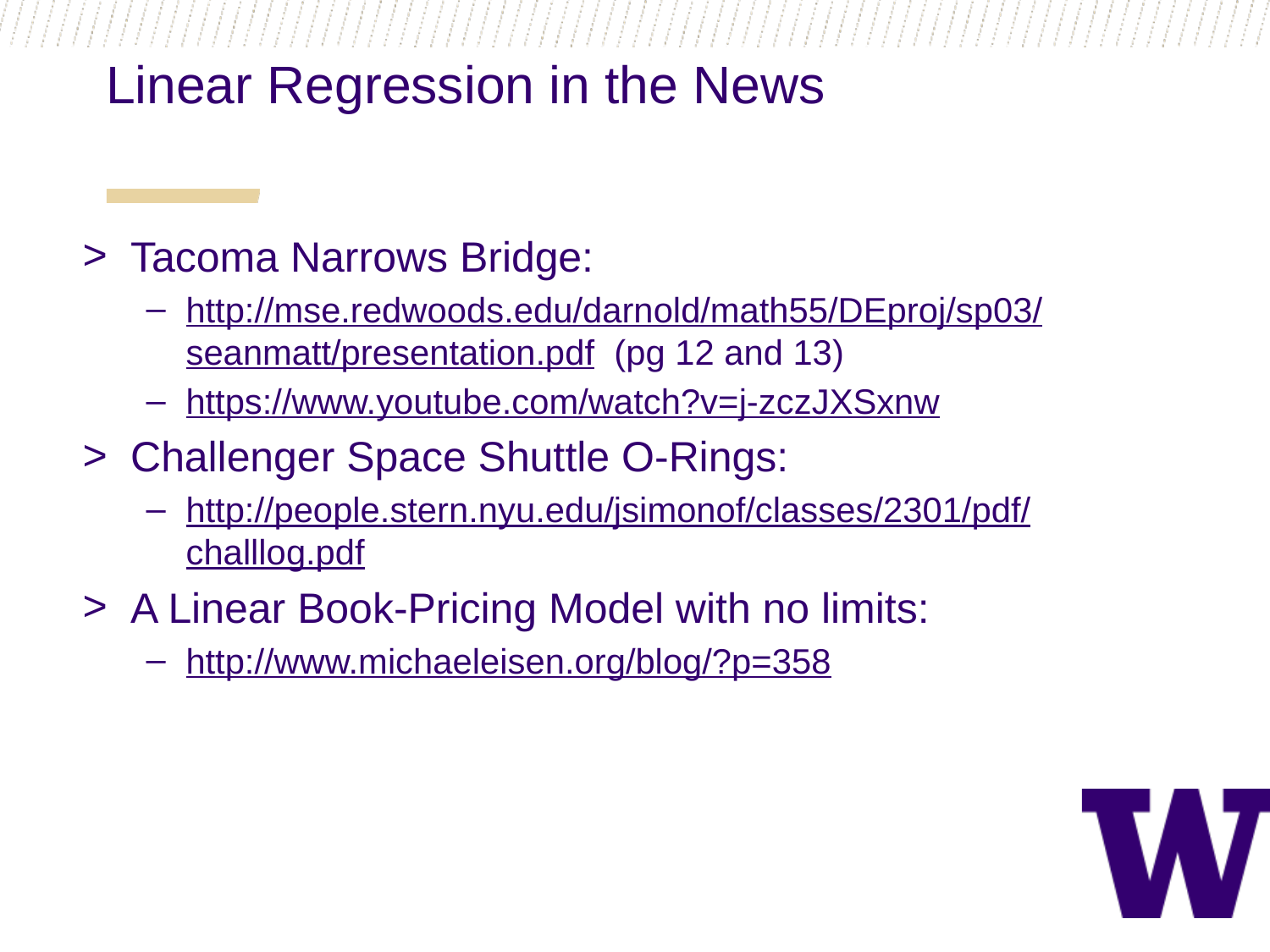

Linear Regression in the News
Tacoma Narrows Bridge:
http://mse.redwoods.edu/darnold/math55/DEproj/sp03/seanmatt/presentation.pdf  (pg 12 and 13)
https://www.youtube.com/watch?v=j-zczJXSxnw
Challenger Space Shuttle O-Rings:
http://people.stern.nyu.edu/jsimonof/classes/2301/pdf/challlog.pdf
A Linear Book-Pricing Model with no limits:
http://www.michaeleisen.org/blog/?p=358